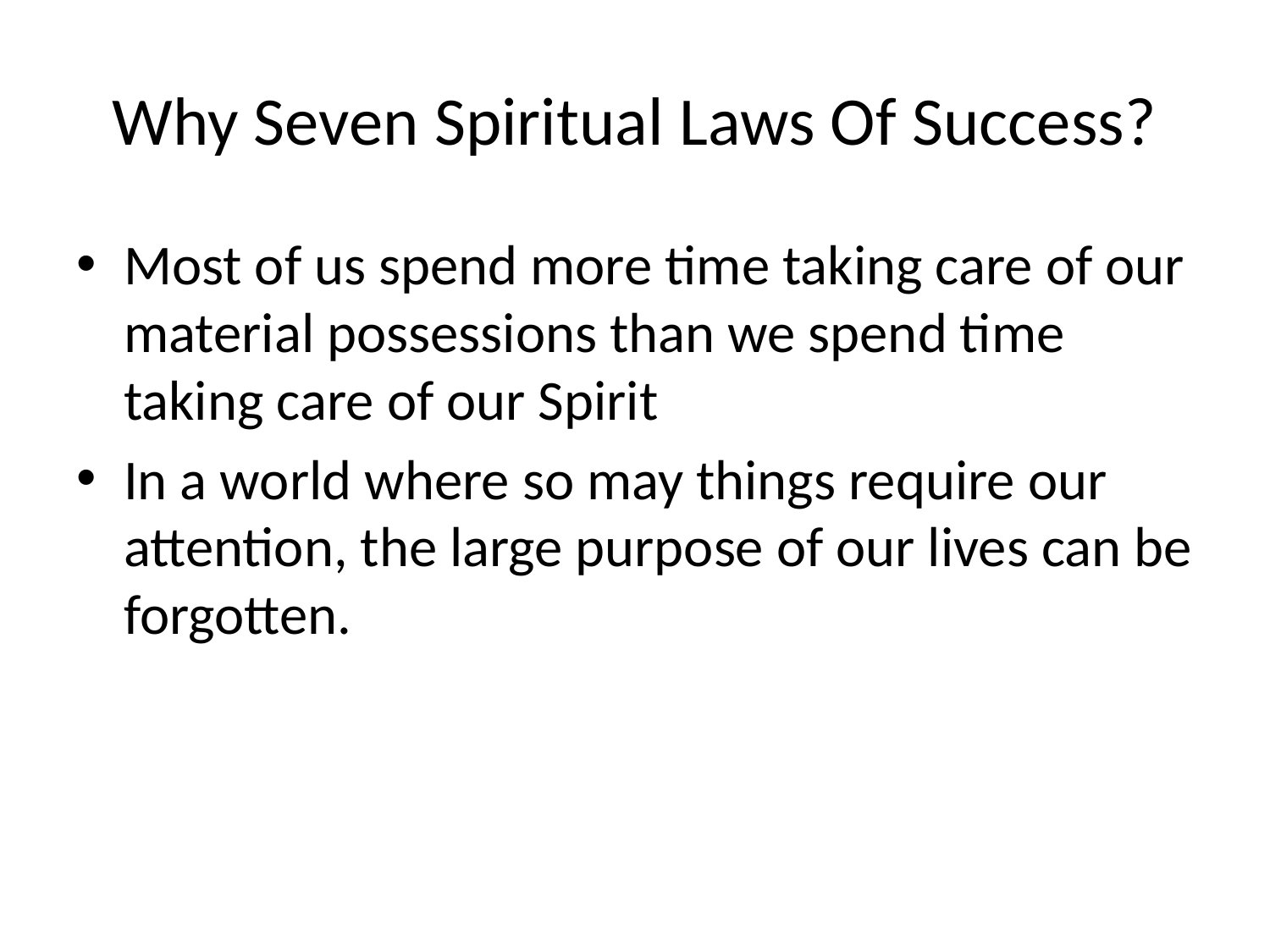

# Why Seven Spiritual Laws Of Success?
Most of us spend more time taking care of our material possessions than we spend time taking care of our Spirit
In a world where so may things require our attention, the large purpose of our lives can be forgotten.